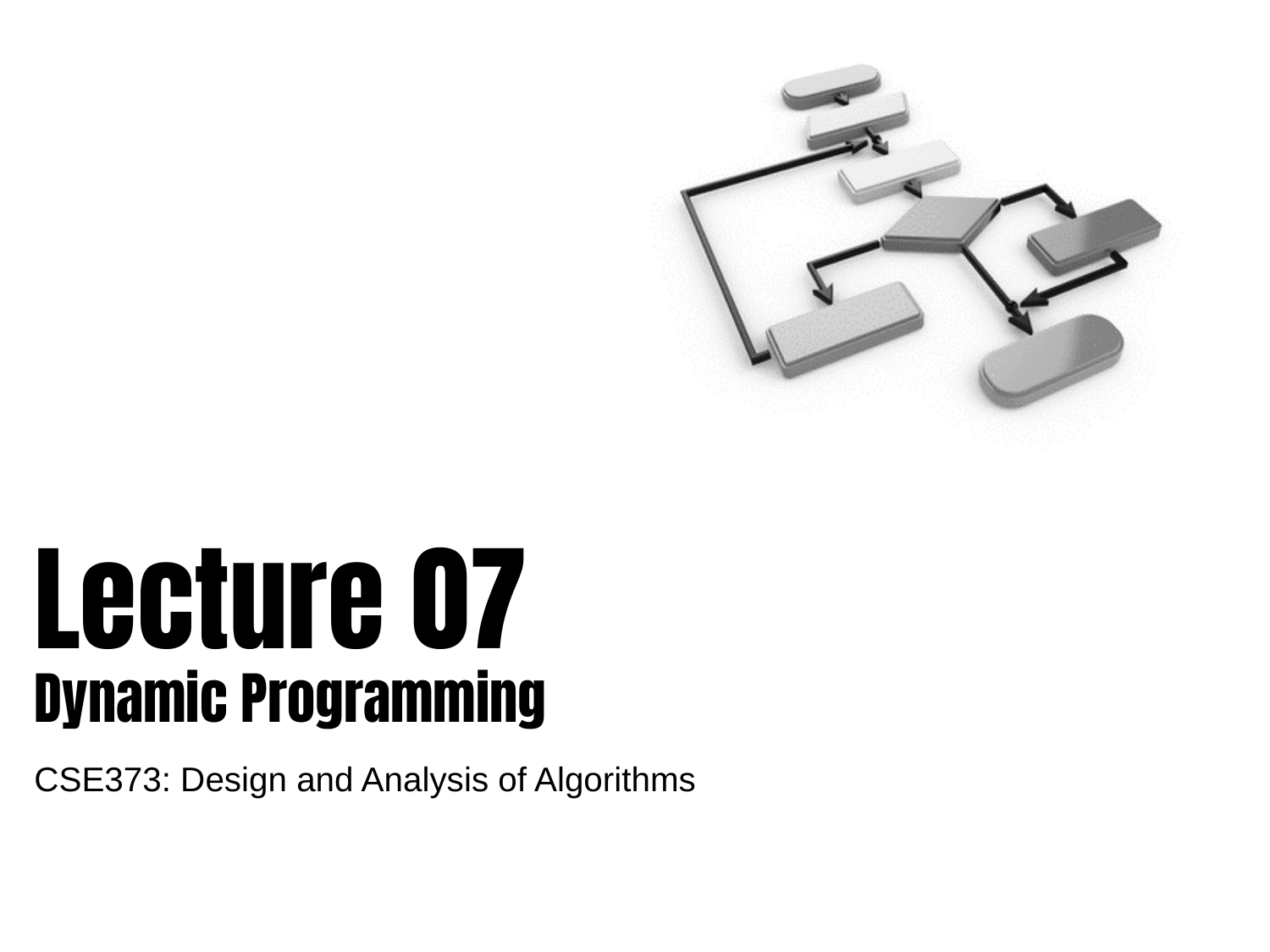

# Lecture 07 Dynamic Programming
CSE373: Design and Analysis of Algorithms